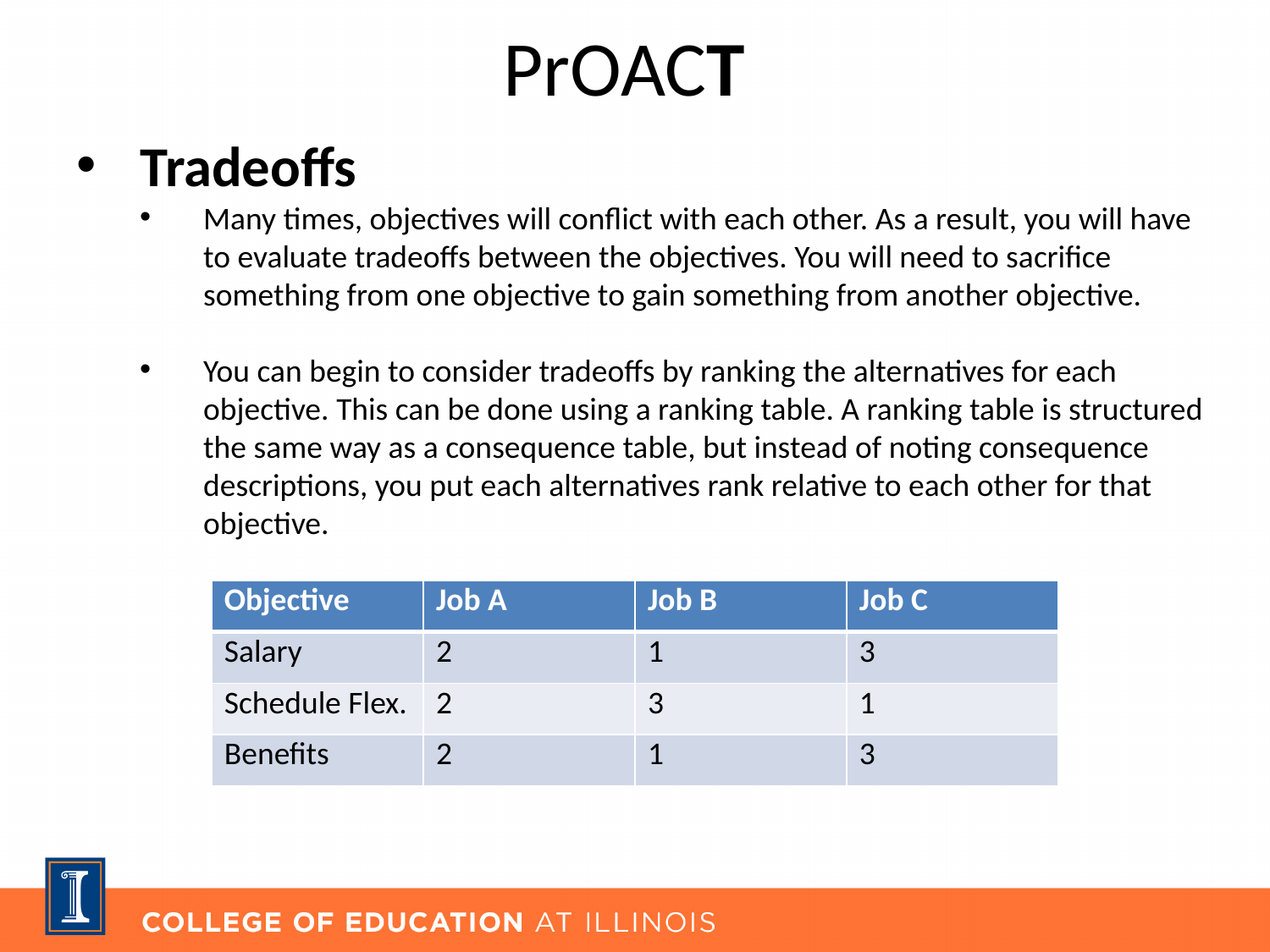

# PrOACT
Tradeoffs
Many times, objectives will conflict with each other. As a result, you will have to evaluate tradeoffs between the objectives. You will need to sacrifice something from one objective to gain something from another objective.

You can begin to consider tradeoffs by ranking the alternatives for each objective. This can be done using a ranking table. A ranking table is structured the same way as a consequence table, but instead of noting consequence descriptions, you put each alternatives rank relative to each other for that objective.
| Objective | Job A | Job B | Job C |
| --- | --- | --- | --- |
| Salary | 2 | 1 | 3 |
| Schedule Flex. | 2 | 3 | 1 |
| Benefits | 2 | 1 | 3 |